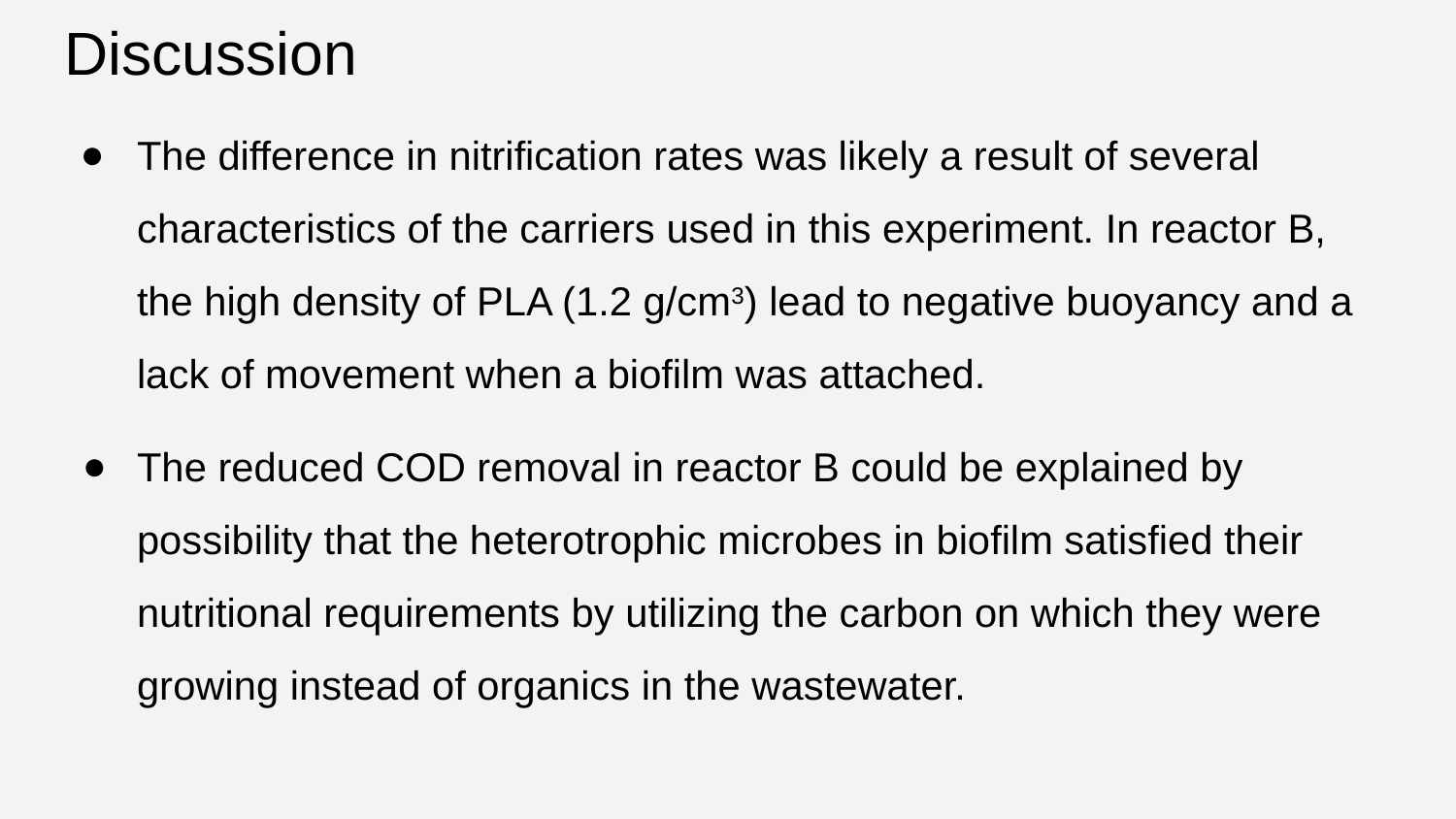

# Discussion
The difference in nitrification rates was likely a result of several characteristics of the carriers used in this experiment. In reactor B, the high density of PLA (1.2 g/cm3) lead to negative buoyancy and a lack of movement when a biofilm was attached.
The reduced COD removal in reactor B could be explained by possibility that the heterotrophic microbes in biofilm satisfied their nutritional requirements by utilizing the carbon on which they were growing instead of organics in the wastewater.